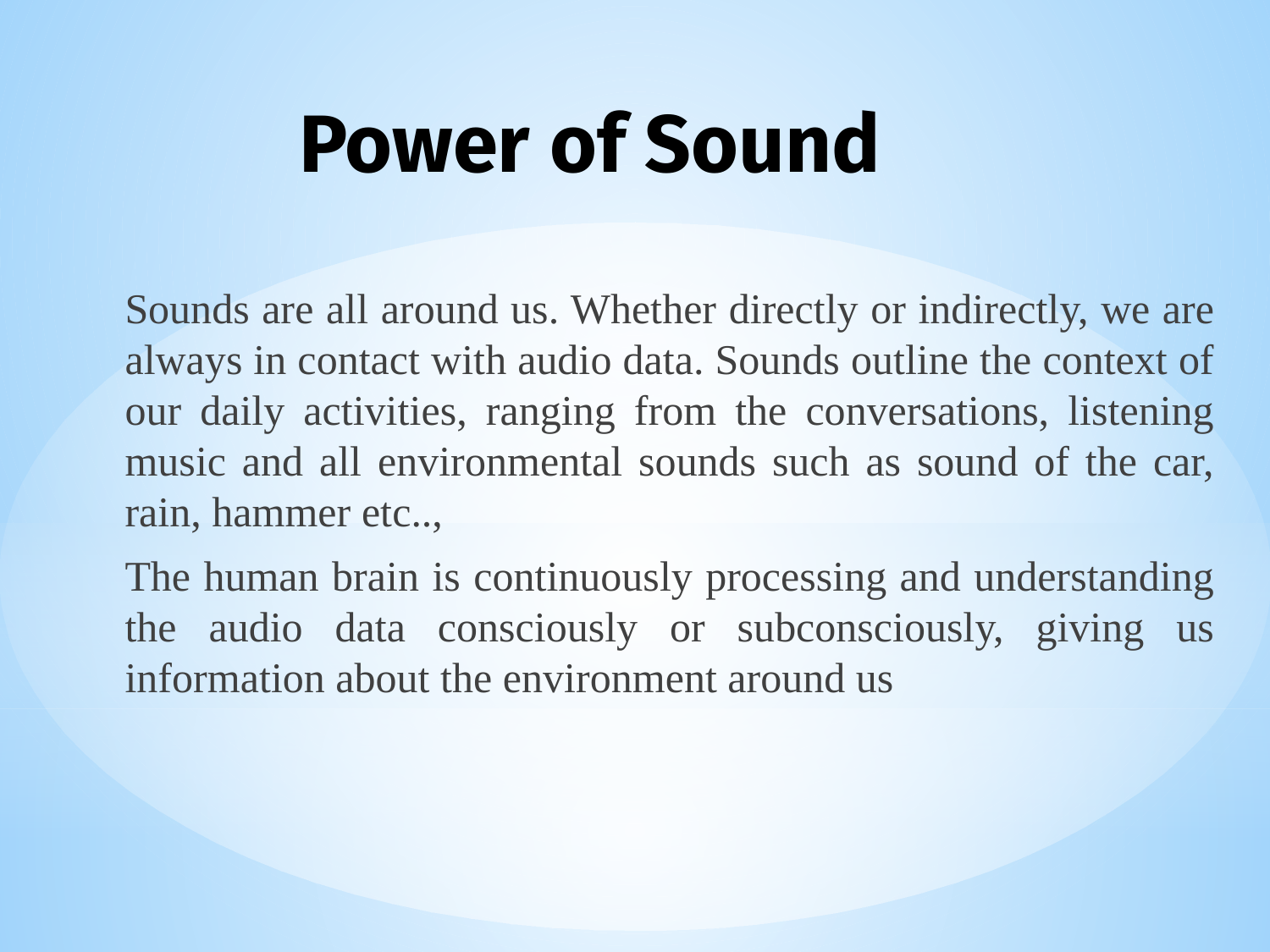

# Power of Sound
Sounds are all around us. Whether directly or indirectly, we are always in contact with audio data. Sounds outline the context of our daily activities, ranging from the conversations, listening music and all environmental sounds such as sound of the car, rain, hammer etc..,
The human brain is continuously processing and understanding the audio data consciously or subconsciously, giving us information about the environment around us